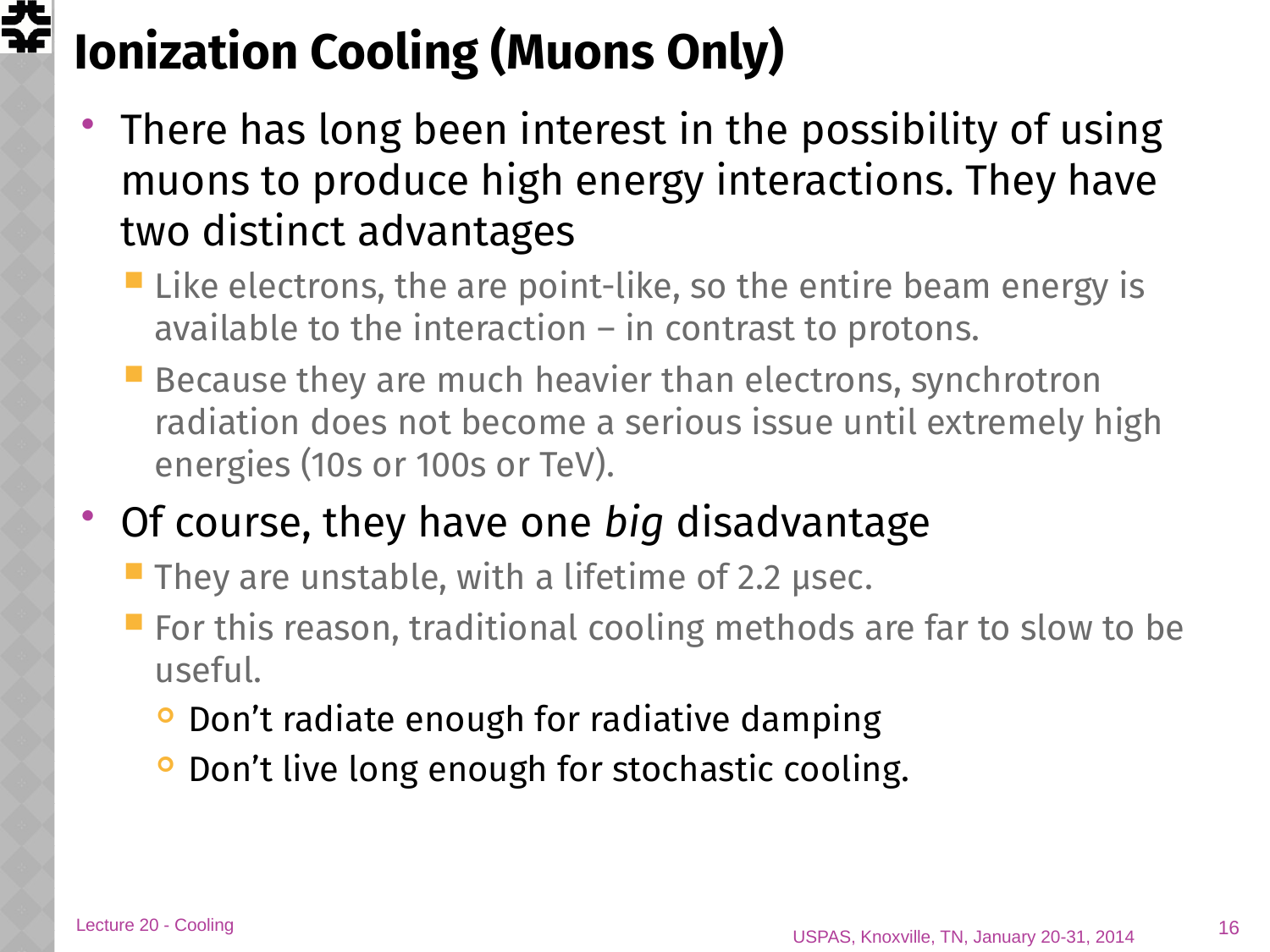

# Ionization Cooling (Muons Only)
There has long been interest in the possibility of using muons to produce high energy interactions. They have two distinct advantages
Like electrons, the are point-like, so the entire beam energy is available to the interaction – in contrast to protons.
Because they are much heavier than electrons, synchrotron radiation does not become a serious issue until extremely high energies (10s or 100s or TeV).
Of course, they have one big disadvantage
They are unstable, with a lifetime of 2.2 μsec.
For this reason, traditional cooling methods are far to slow to be useful.
Don’t radiate enough for radiative damping
Don’t live long enough for stochastic cooling.
16
Lecture 20 - Cooling
USPAS, Knoxville, TN, January 20-31, 2014